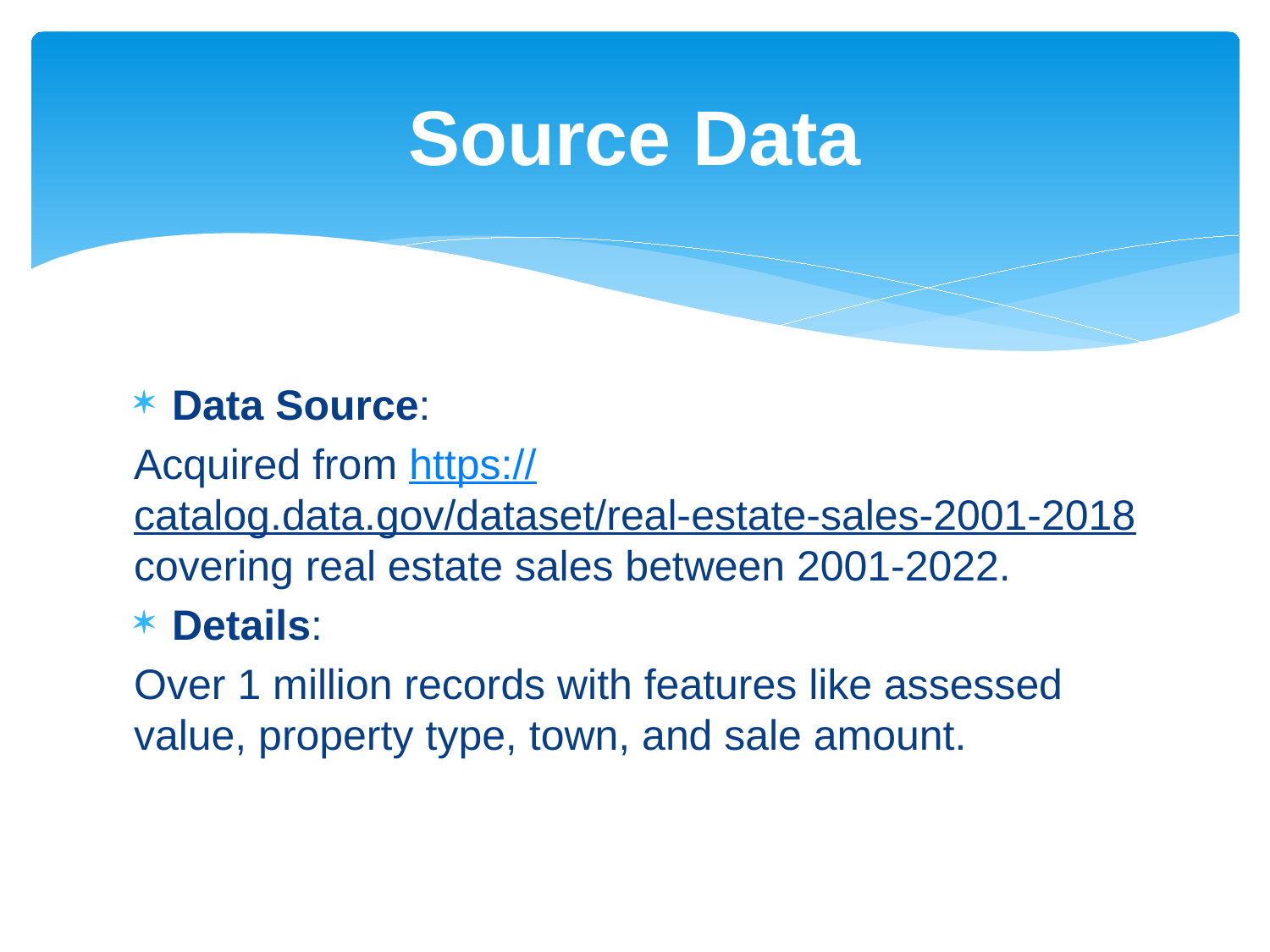

# Source Data
Data Source:
Acquired from https://catalog.data.gov/dataset/real-estate-sales-2001-2018 covering real estate sales between 2001-2022.
Details:
Over 1 million records with features like assessed value, property type, town, and sale amount.